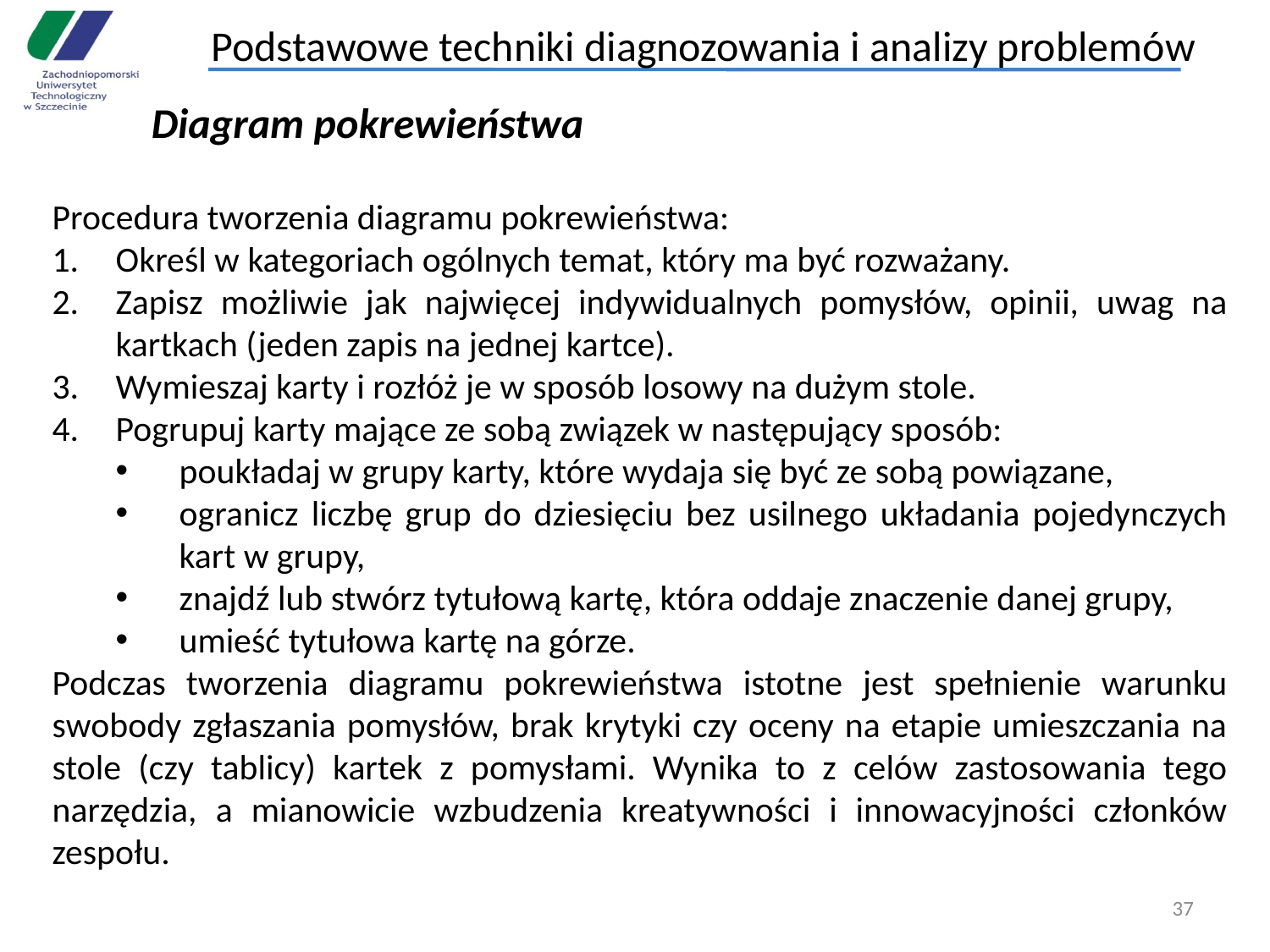

Podstawowe techniki diagnozowania i analizy problemów
#
Diagram pokrewieństwa
Procedura tworzenia diagramu pokrewieństwa:
Określ w kategoriach ogólnych temat, który ma być rozważany.
Zapisz możliwie jak najwięcej indywidualnych pomysłów, opinii, uwag na kartkach (jeden zapis na jednej kartce).
Wymieszaj karty i rozłóż je w sposób losowy na dużym stole.
Pogrupuj karty mające ze sobą związek w następujący sposób:
poukładaj w grupy karty, które wydaja się być ze sobą powiązane,
ogranicz liczbę grup do dziesięciu bez usilnego układania pojedynczych kart w grupy,
znajdź lub stwórz tytułową kartę, która oddaje znaczenie danej grupy,
umieść tytułowa kartę na górze.
Podczas tworzenia diagramu pokrewieństwa istotne jest spełnienie warunku swobody zgłaszania pomysłów, brak krytyki czy oceny na etapie umieszczania na stole (czy tablicy) kartek z pomysłami. Wynika to z celów zastosowania tego narzędzia, a mianowicie wzbudzenia kreatywności i innowacyjności członków zespołu.
37